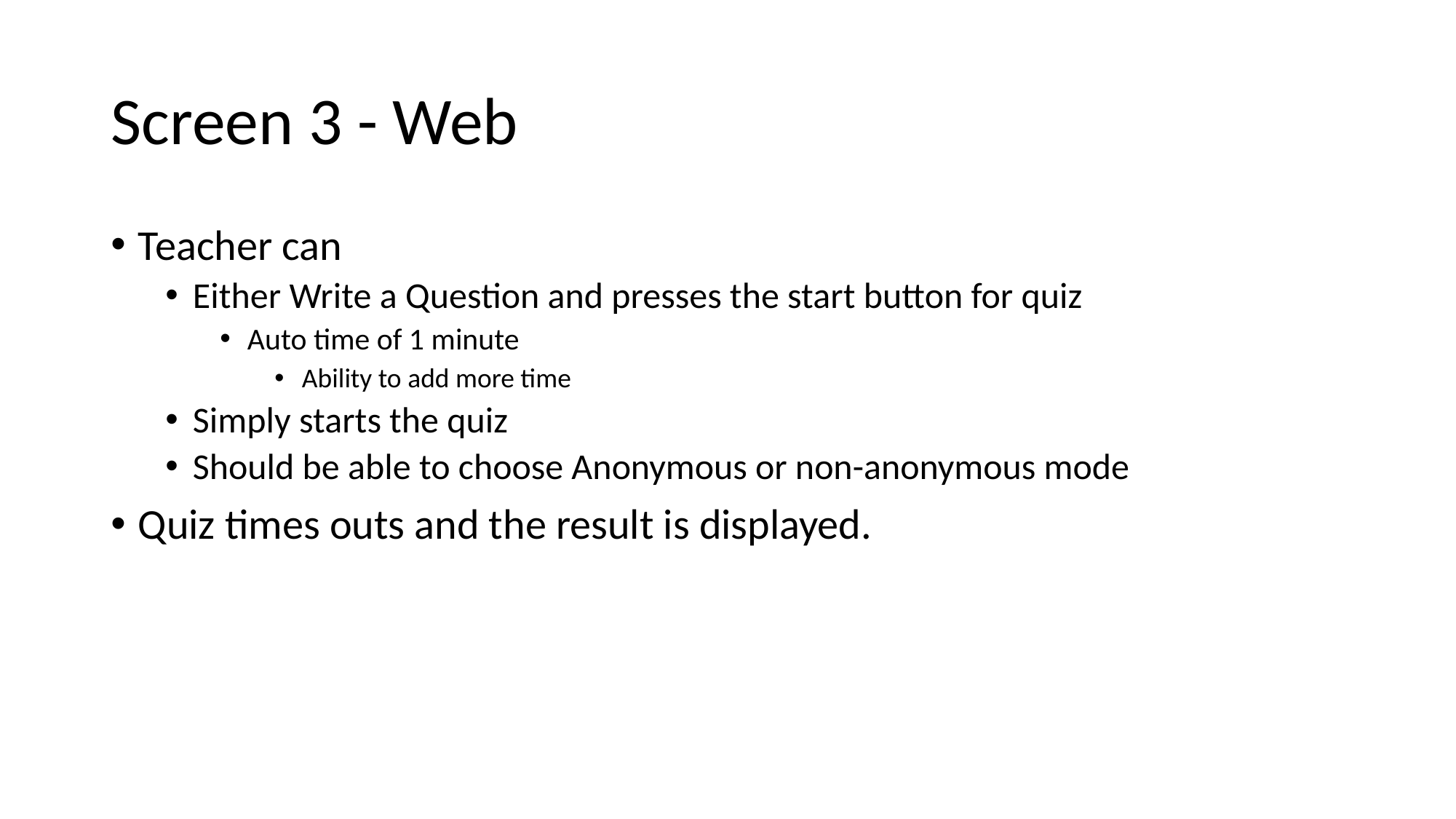

# Screen 3 - Web
Teacher can
Either Write a Question and presses the start button for quiz
Auto time of 1 minute
Ability to add more time
Simply starts the quiz
Should be able to choose Anonymous or non-anonymous mode
Quiz times outs and the result is displayed.